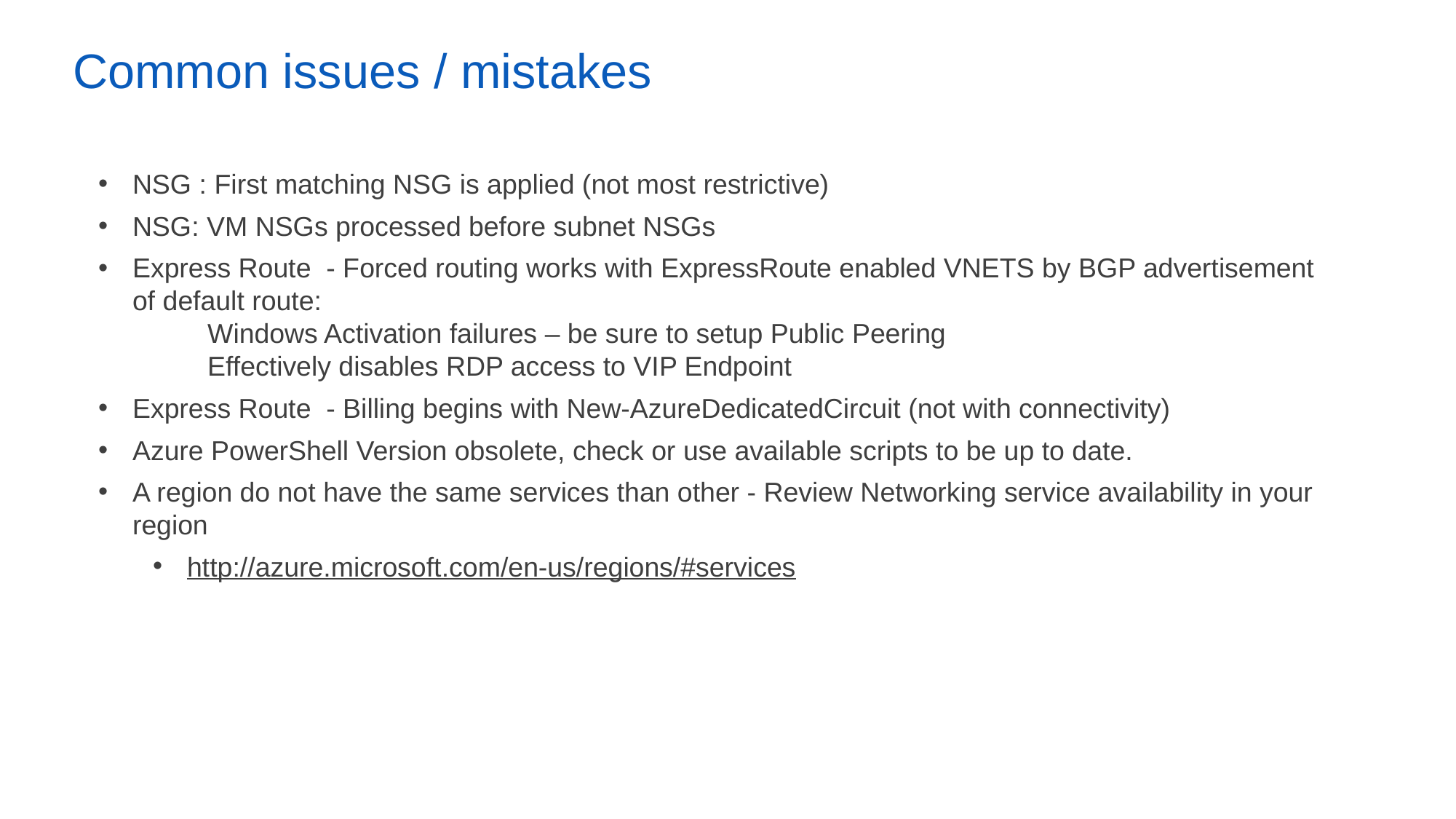

# Common issues / mistakes
NSG : First matching NSG is applied (not most restrictive)
NSG: VM NSGs processed before subnet NSGs
Express Route  - Forced routing works with ExpressRoute enabled VNETS by BGP advertisement of default route:
Windows Activation failures – be sure to setup Public Peering
Effectively disables RDP access to VIP Endpoint
Express Route  - Billing begins with New-AzureDedicatedCircuit (not with connectivity)
Azure PowerShell Version obsolete, check or use available scripts to be up to date.
A region do not have the same services than other - Review Networking service availability in your region
http://azure.microsoft.com/en-us/regions/#services